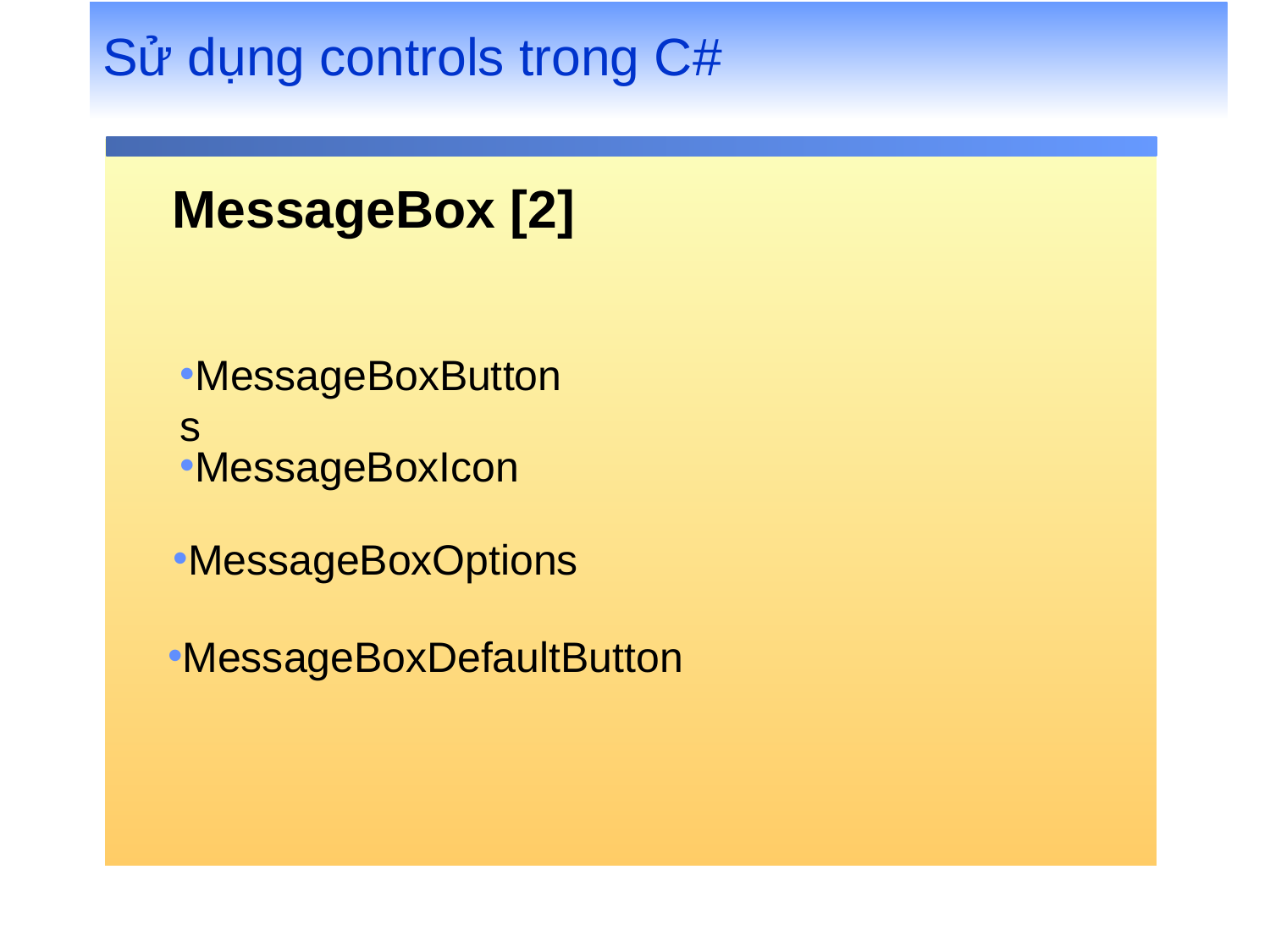

# Sử dụng controls trong C#
MessageBox [2]
MessageBoxButtons
MessageBoxIcon
MessageBoxOptions
MessageBoxDefaultButton